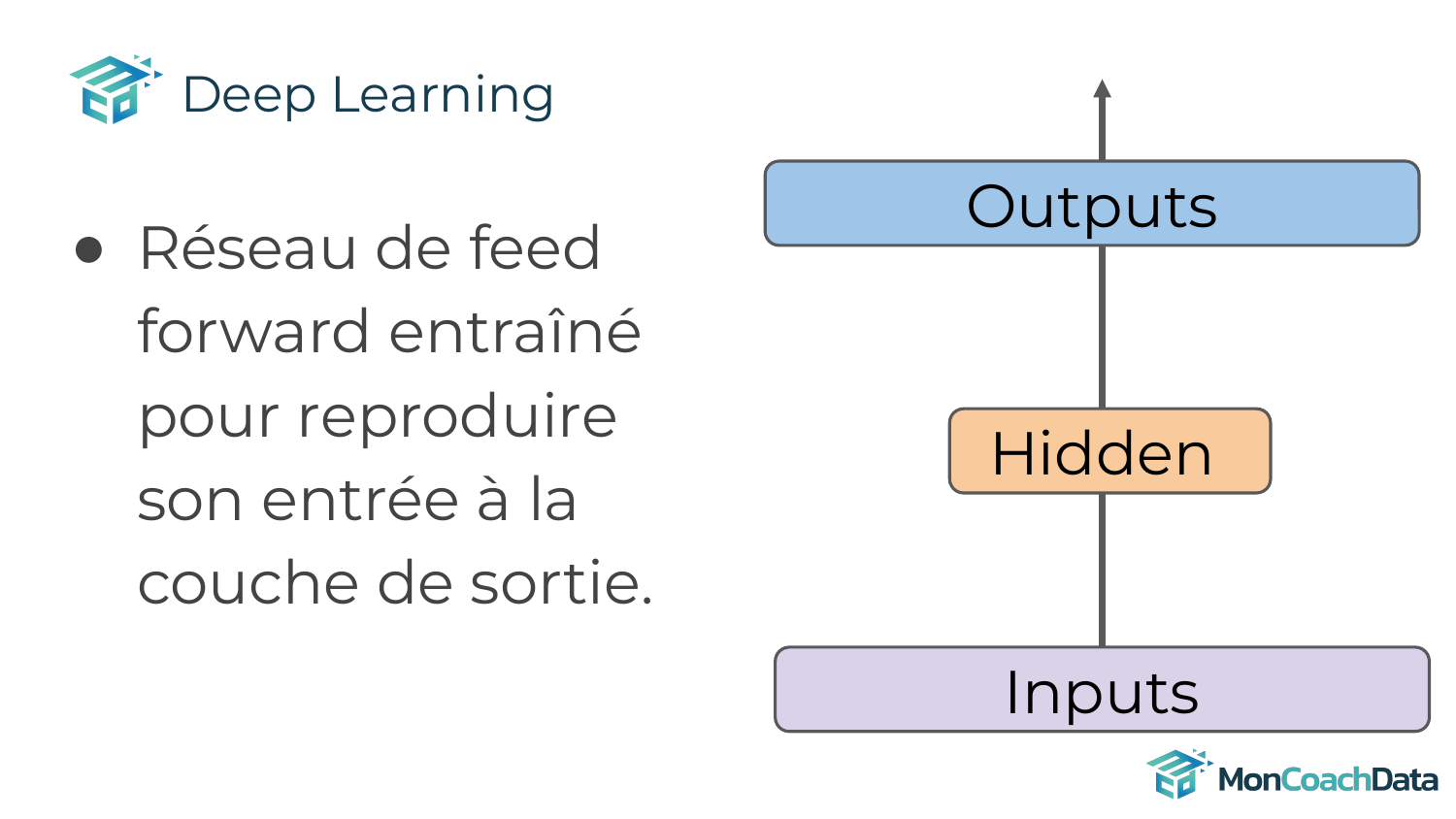

# Deep Learning

Outputs

Réseau de feed forward entraîné pour reproduire son entrée à la couche de sortie.
Hidden

Inputs